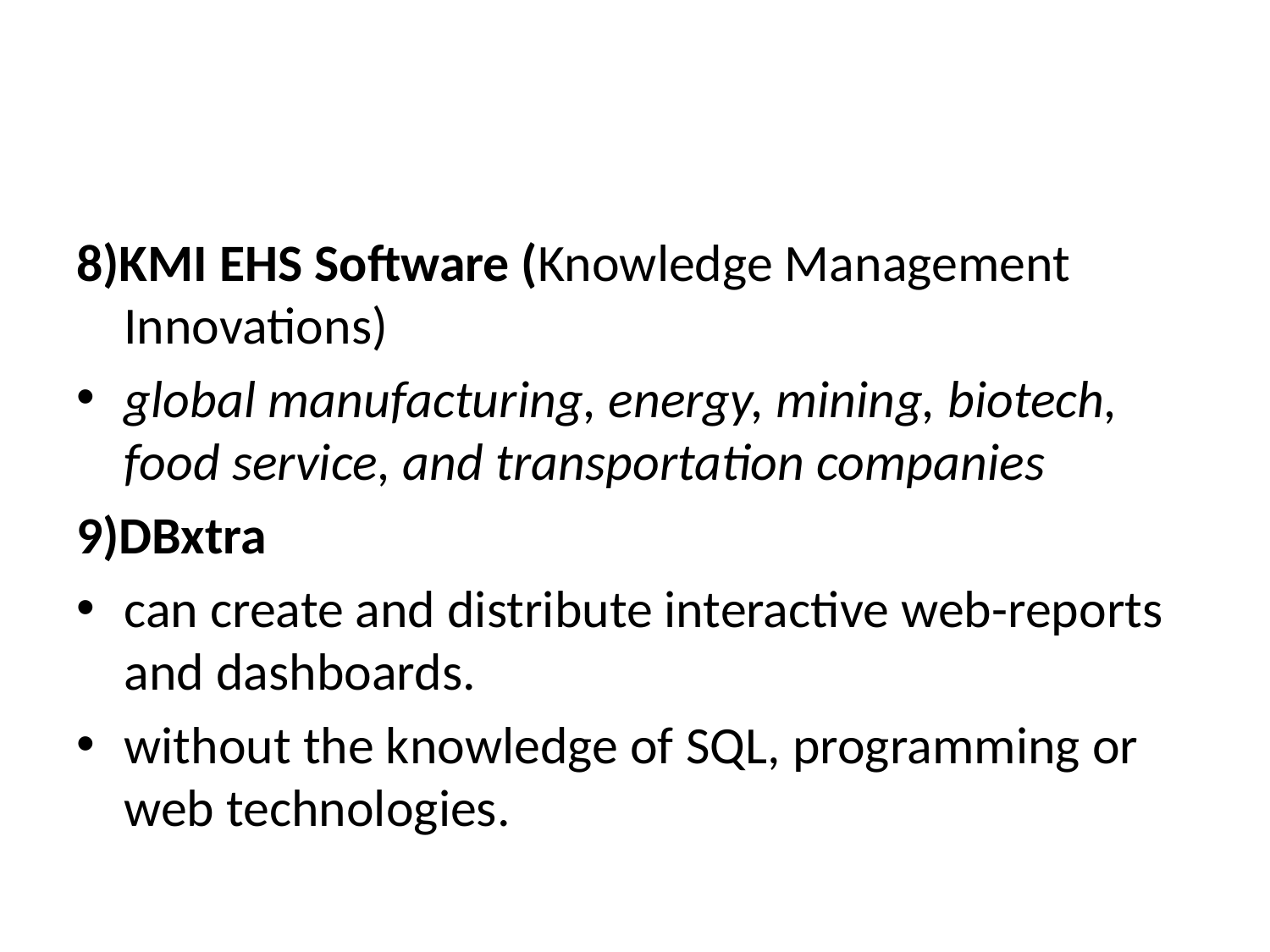

8)KMI EHS Software (Knowledge Management Innovations)
global manufacturing, energy, mining, biotech, food service, and transportation companies
9)DBxtra
can create and distribute interactive web-reports and dashboards.
without the knowledge of SQL, programming or web technologies.